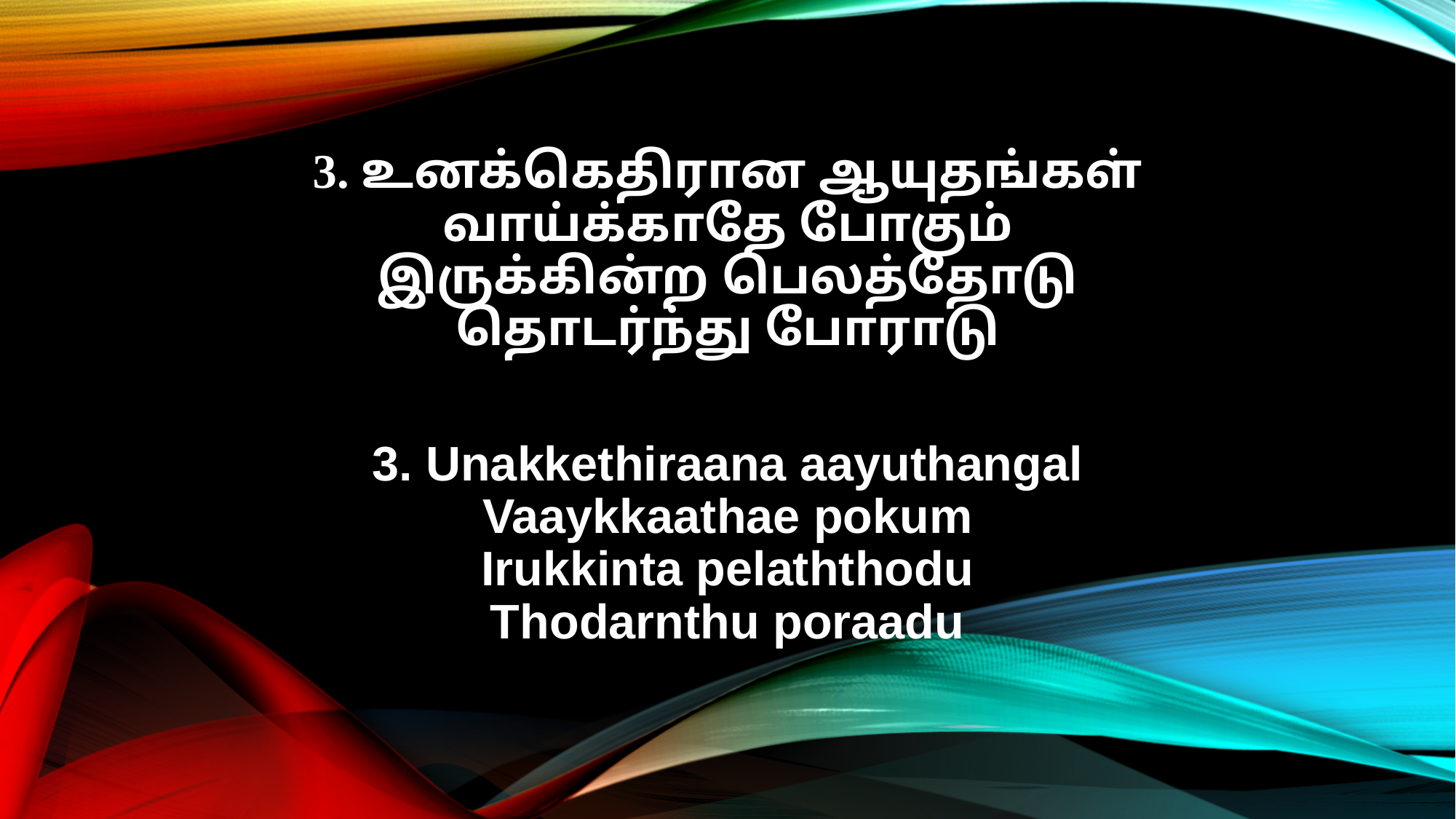

3. உனக்கெதிரான ஆயுதங்கள்
வாய்க்காதே போகும்
இருக்கின்ற பெலத்தோடு
தொடர்ந்து போராடு

3. Unakkethiraana aayuthangal
Vaaykkaathae pokum
Irukkinta pelaththodu
Thodarnthu poraadu